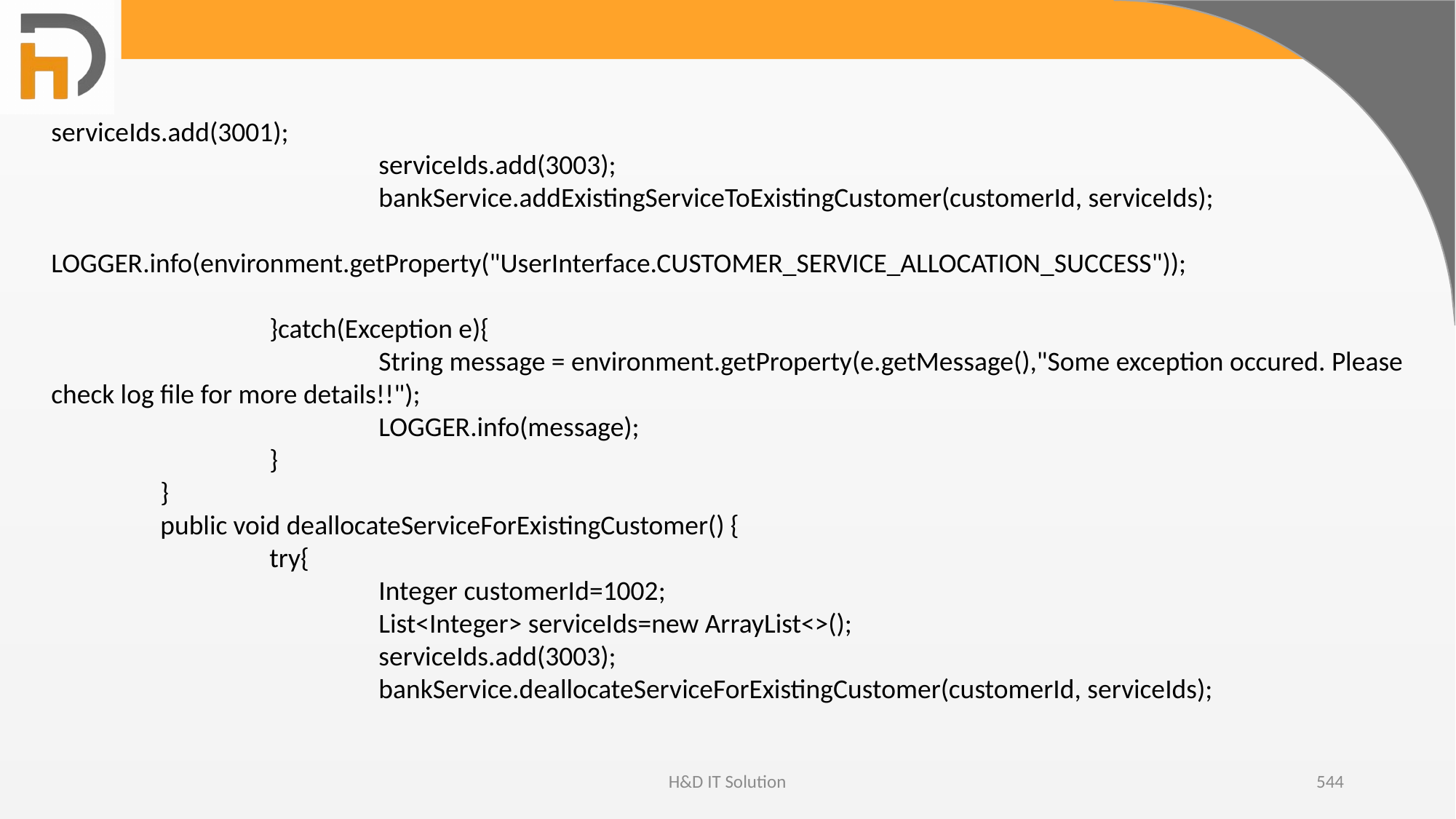

serviceIds.add(3001);
			serviceIds.add(3003);
			bankService.addExistingServiceToExistingCustomer(customerId, serviceIds);
			LOGGER.info(environment.getProperty("UserInterface.CUSTOMER_SERVICE_ALLOCATION_SUCCESS"));

		}catch(Exception e){
			String message = environment.getProperty(e.getMessage(),"Some exception occured. Please check log file for more details!!");
			LOGGER.info(message);
		}
	}
	public void deallocateServiceForExistingCustomer() {
		try{
			Integer customerId=1002;
			List<Integer> serviceIds=new ArrayList<>();
			serviceIds.add(3003);
			bankService.deallocateServiceForExistingCustomer(customerId, serviceIds);

H&D IT Solution
544